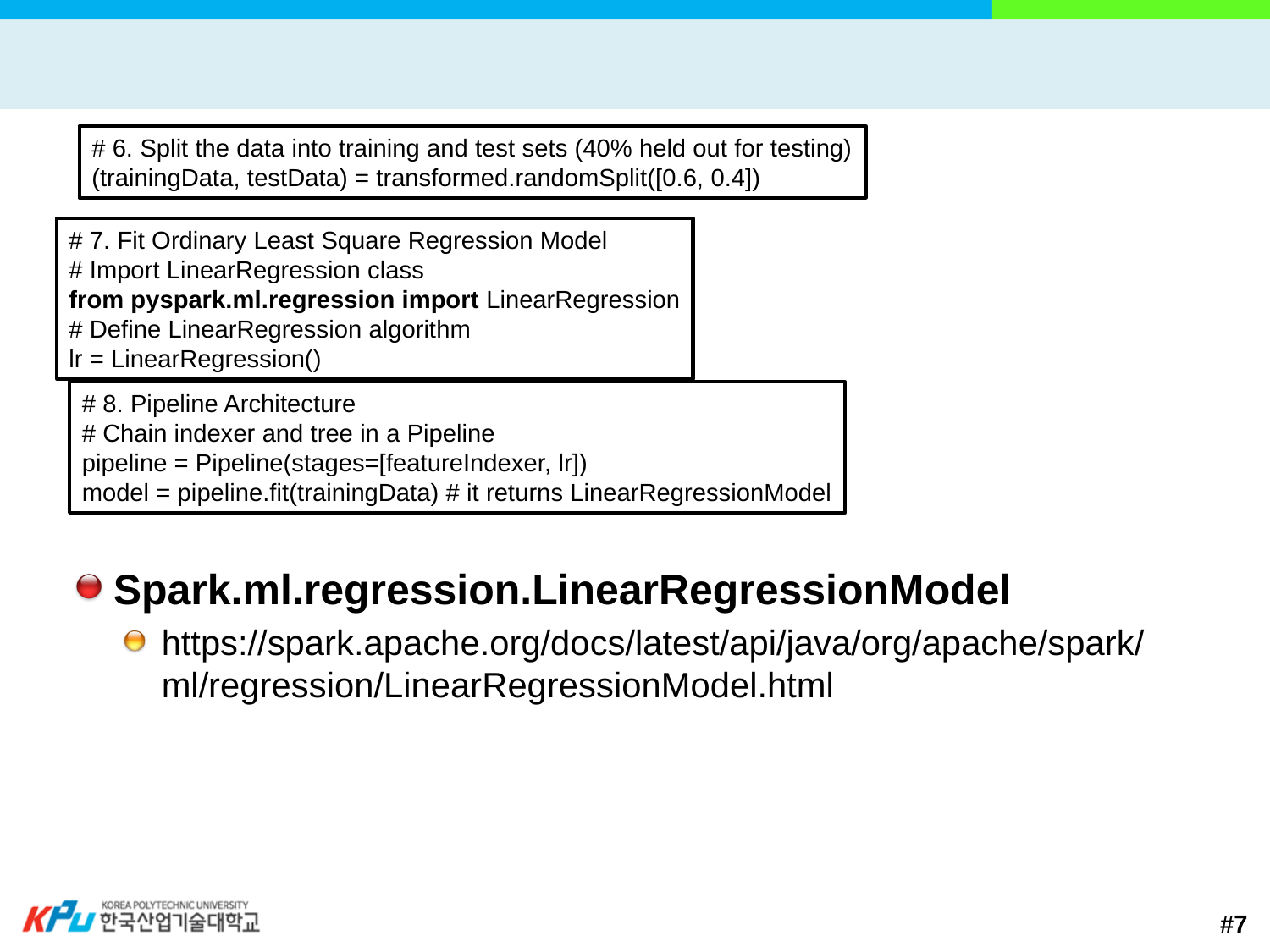

#
# 6. Split the data into training and test sets (40% held out for testing)
(trainingData, testData) = transformed.randomSplit([0.6, 0.4])
# 7. Fit Ordinary Least Square Regression Model
# Import LinearRegression class
from pyspark.ml.regression import LinearRegression
# Define LinearRegression algorithm
lr = LinearRegression()
# 8. Pipeline Architecture
# Chain indexer and tree in a Pipeline
pipeline = Pipeline(stages=[featureIndexer, lr])
model = pipeline.fit(trainingData) # it returns LinearRegressionModel
Spark.ml.regression.LinearRegressionModel
https://spark.apache.org/docs/latest/api/java/org/apache/spark/ml/regression/LinearRegressionModel.html